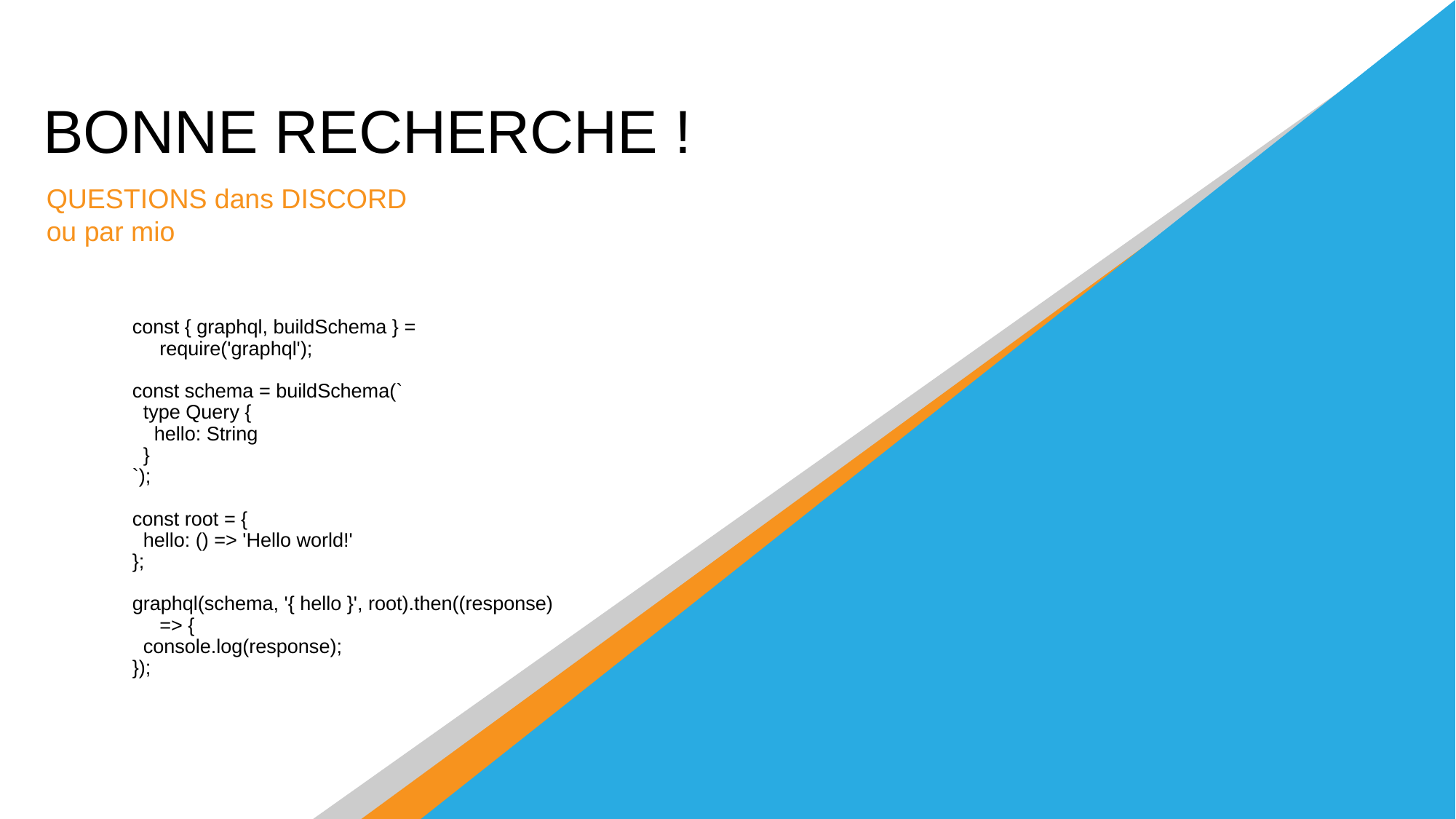

BONNE RECHERCHE !
QUESTIONS dans DISCORD
ou par mio

const { graphql, buildSchema } = require('graphql');

const schema = buildSchema(`
  type Query {
    hello: String
  }
`);

const root = {
  hello: () => 'Hello world!'
};

graphql(schema, '{ hello }', root).then((response) => {
  console.log(response);
});